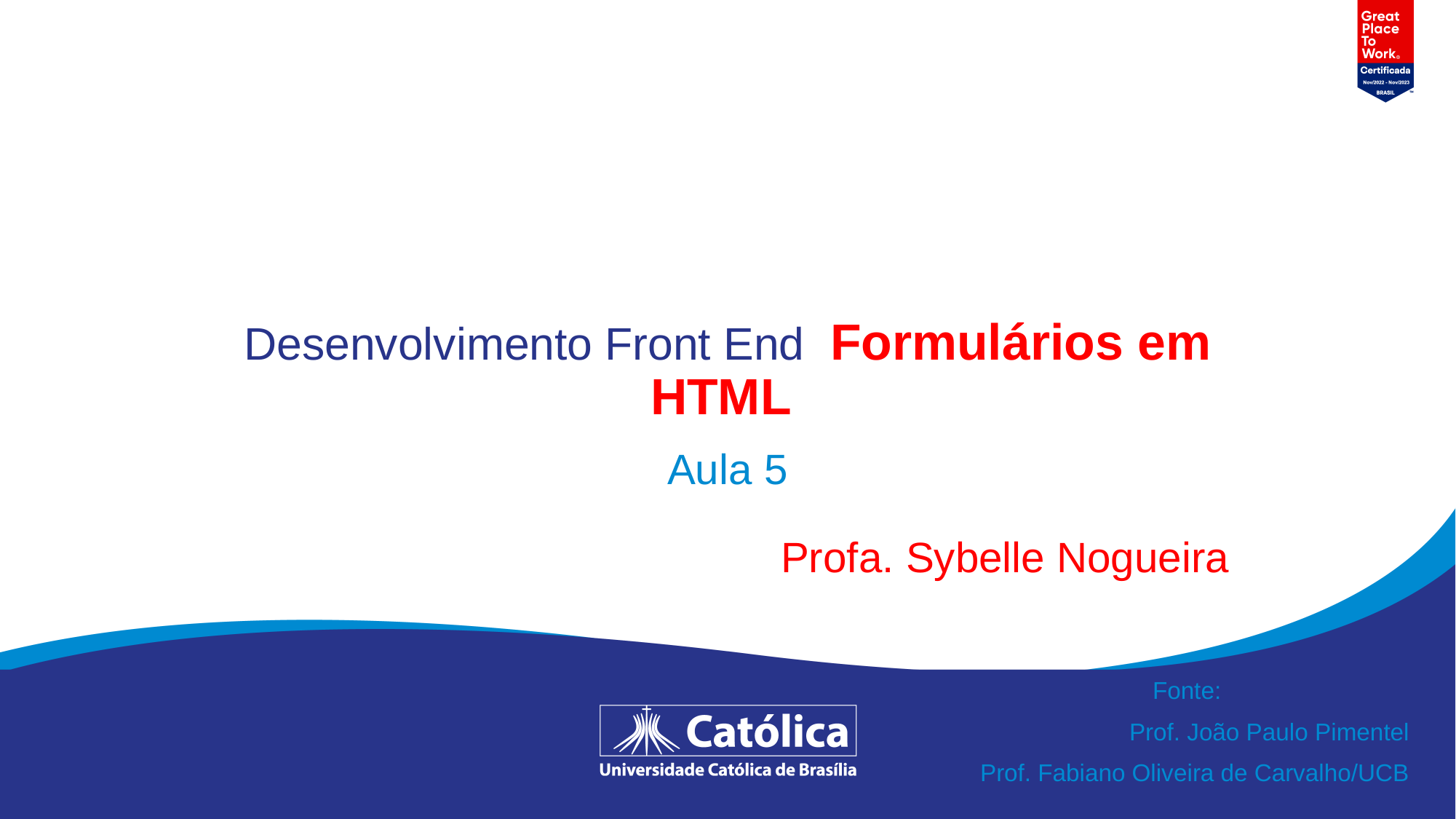

# R e Marketing 2023
Relatório Comunicação e Marketing 2023
Desenvolvimento Front End  Formulários em HTML
Aula 5
Profa. Sybelle Nogueira
Fonte:
Prof. João Paulo Pimentel
Prof. Fabiano Oliveira de Carvalho/UCB